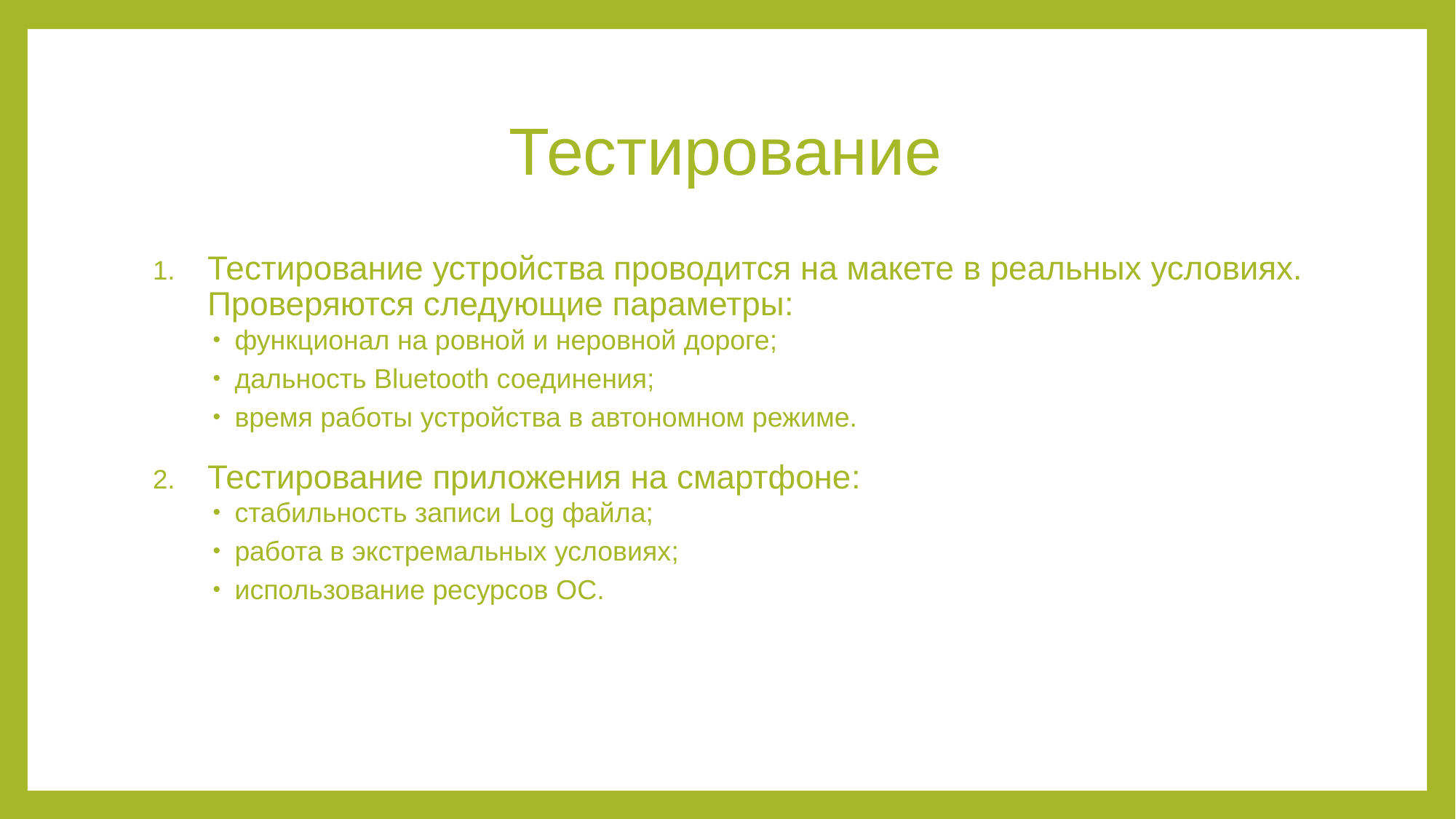

# Тестирование
Тестирование устройства проводится на макете в реальных условиях. Проверяются следующие параметры:
функционал на ровной и неровной дороге;
дальность Bluetooth соединения;
время работы устройства в автономном режиме.
Тестирование приложения на смартфоне:
стабильность записи Log файла;
работа в экстремальных условиях;
использование ресурсов ОС.